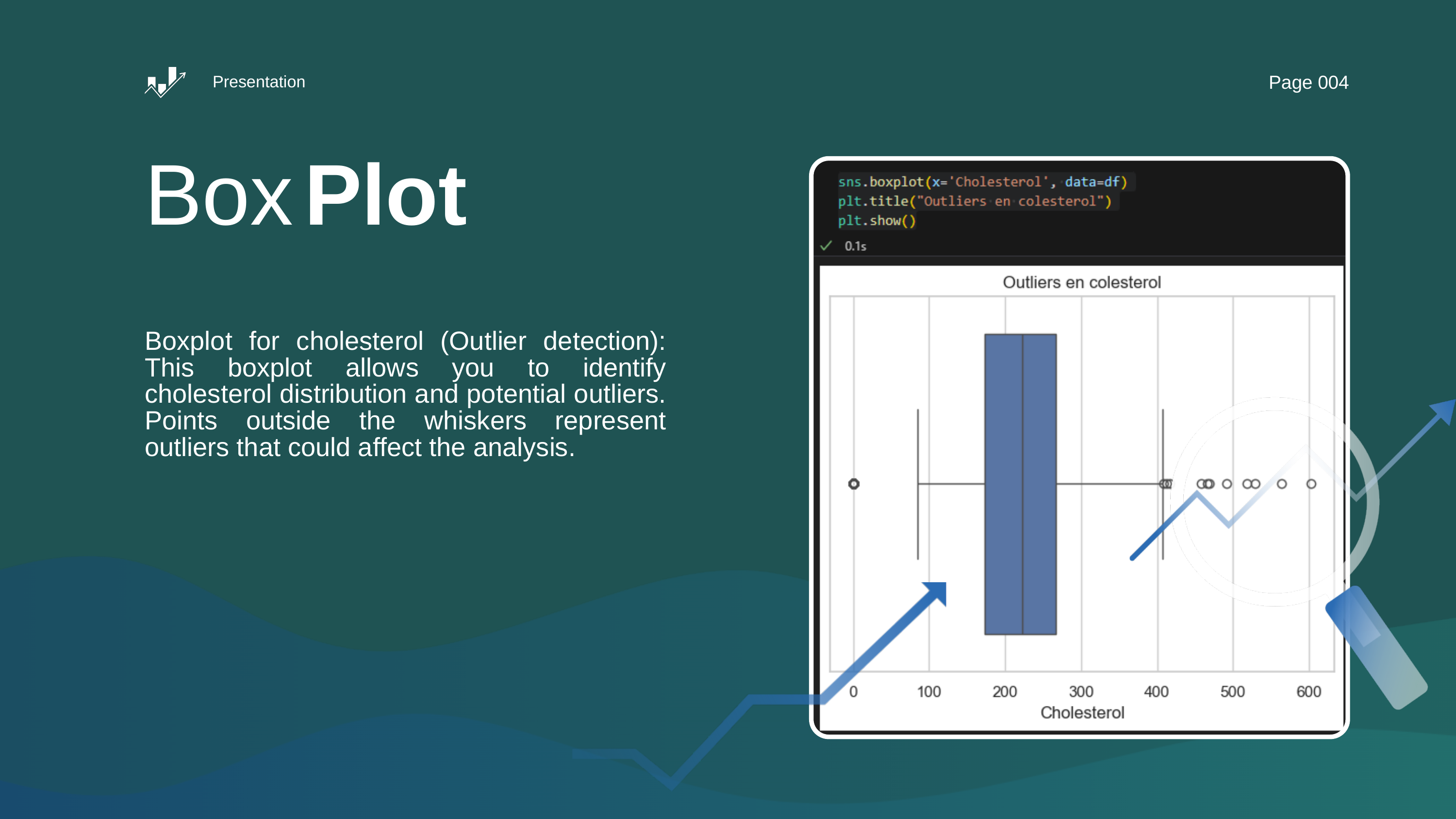

Page 004
Presentation
Box
Plot

Boxplot for cholesterol (Outlier detection): This boxplot allows you to identify cholesterol distribution and potential outliers. Points outside the whiskers represent outliers that could affect the analysis.